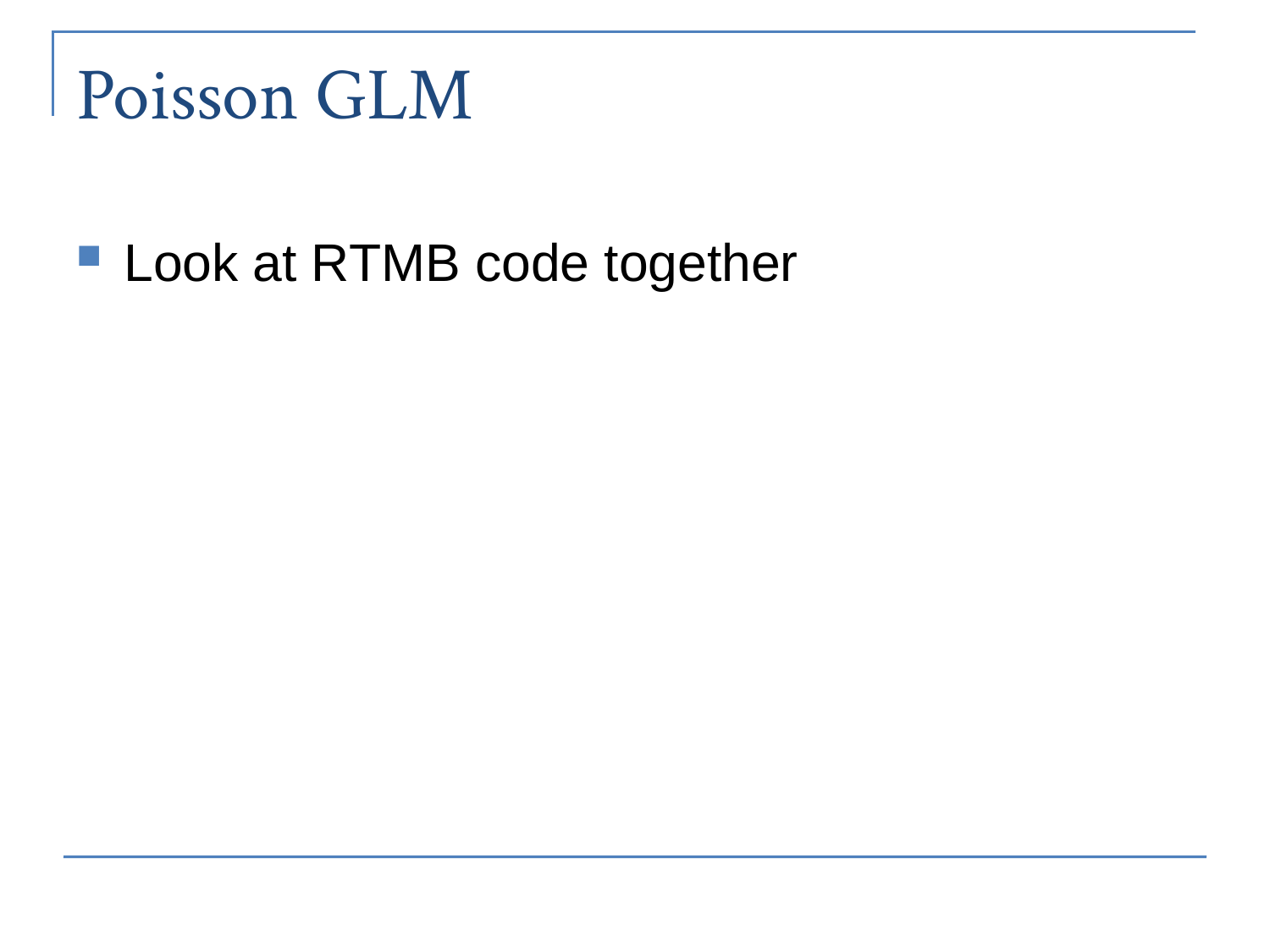

# Poisson GLM
Look at RTMB code together